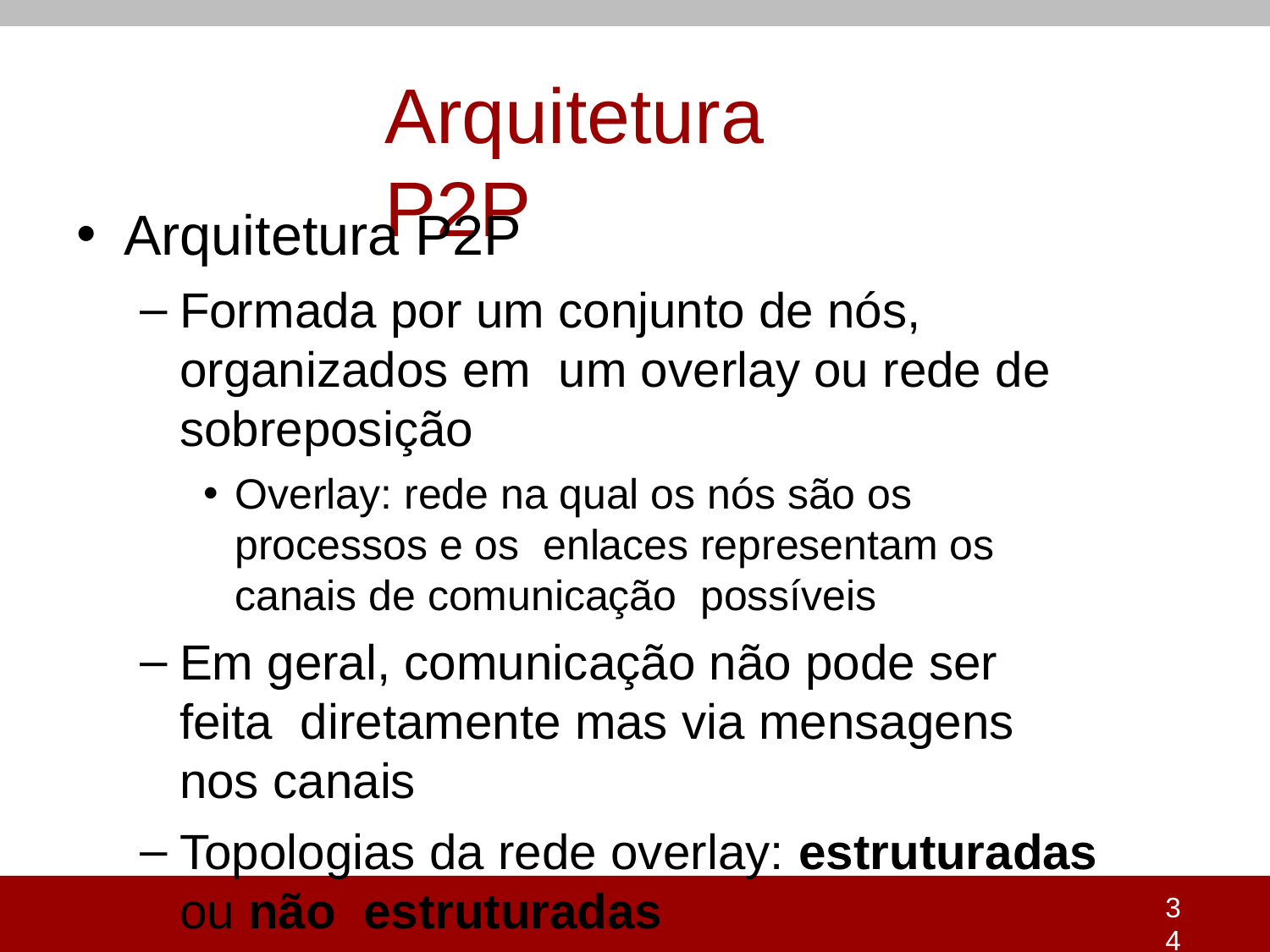

# Arquitetura P2P
Arquitetura P2P
Formada por um conjunto de nós, organizados em  um overlay ou rede de sobreposição
Overlay: rede na qual os nós são os processos e os  enlaces representam os canais de comunicação  possíveis
Em geral, comunicação não pode ser feita  diretamente mas via mensagens nos canais
Topologias da rede overlay: estruturadas ou não  estruturadas
34